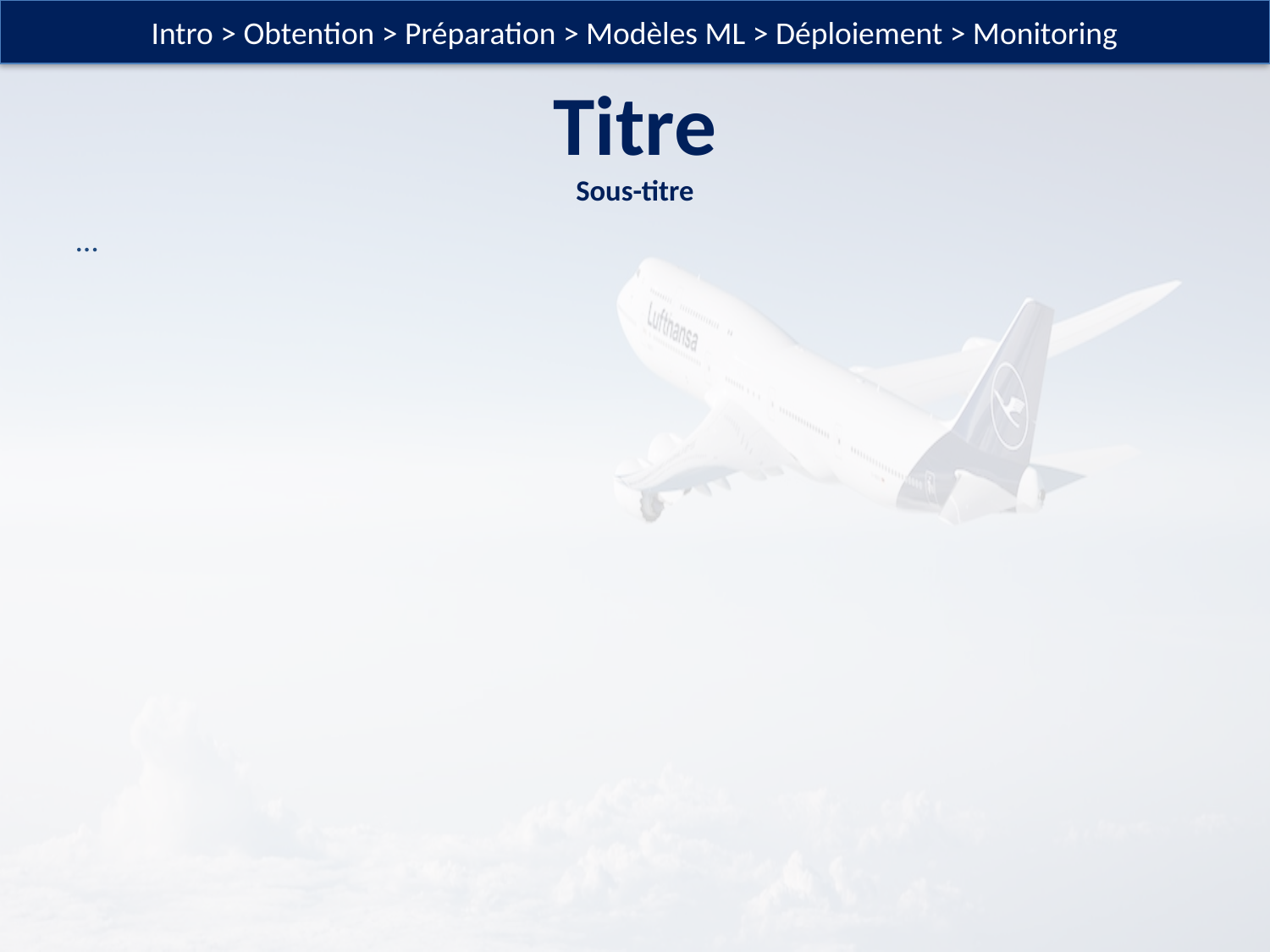

Intro > Obtention > Préparation > Modèles ML > Déploiement > Monitoring
Titre
Sous-titre
…